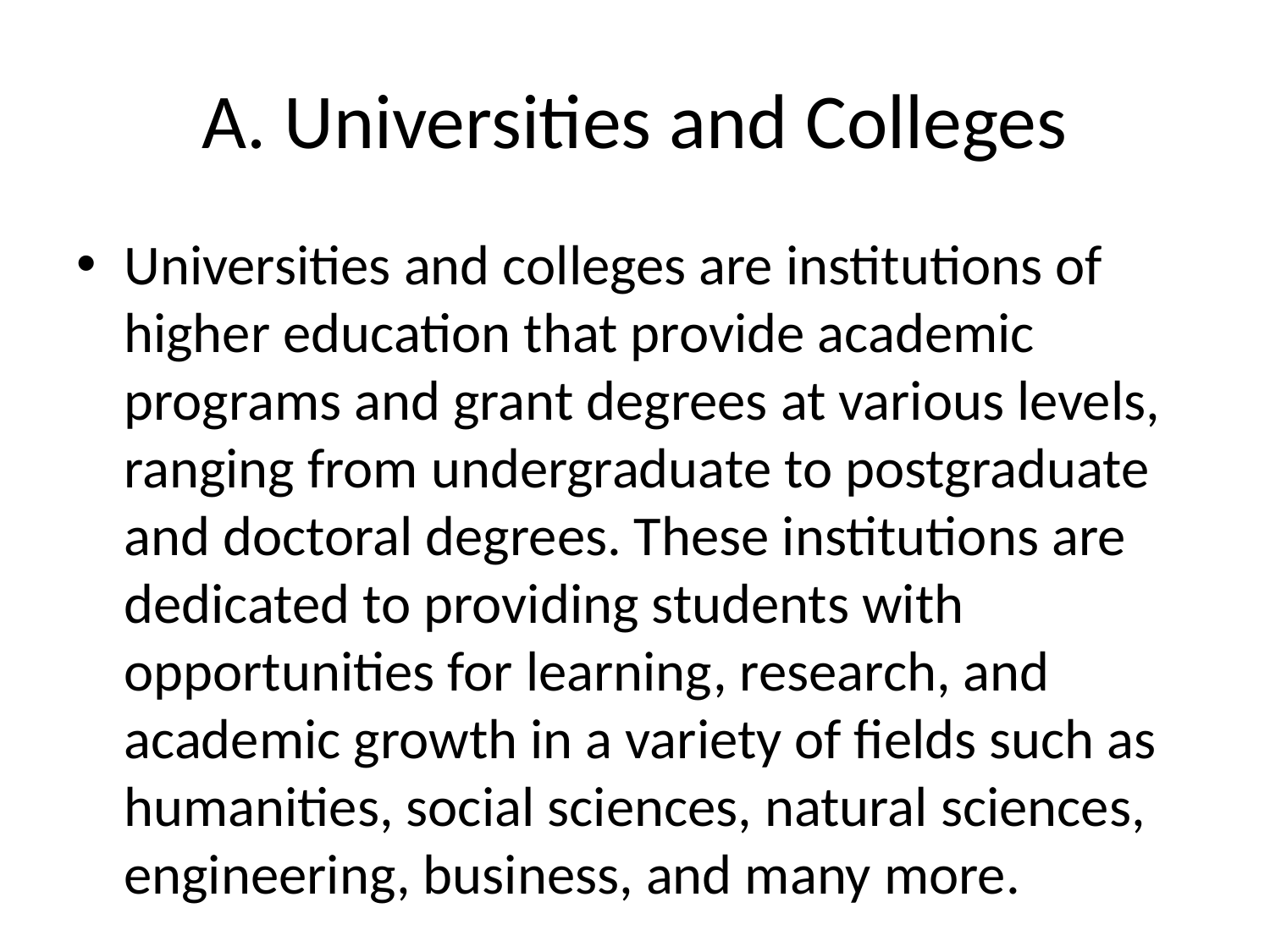

# A. Universities and Colleges
Universities and colleges are institutions of higher education that provide academic programs and grant degrees at various levels, ranging from undergraduate to postgraduate and doctoral degrees. These institutions are dedicated to providing students with opportunities for learning, research, and academic growth in a variety of fields such as humanities, social sciences, natural sciences, engineering, business, and many more.

Here are some key points about universities and colleges:

1. **Types of Institutions**: Universities typically offer a wide range of undergraduate and graduate programs and have a strong focus on research. Colleges, on the other hand, often concentrate on undergraduate programs and may offer vocational or technical training as well.

2. **Degree Programs**: Universities and colleges offer a variety of degrees, including Bachelor's degrees (e.g., BA, BSc), Master's degrees (e.g., MA, MSc, MBA), and Doctoral degrees (e.g., PhD, EdD). Some institutions also offer professional degrees in fields such as law, medicine, and engineering.

3. **Campus Life**: Many universities and colleges have campuses with facilities such as libraries, laboratories, student housing, sports facilities, and student organizations. Campus life plays a crucial role in student development and experience.

4. **Faculty and Research**: These institutions have faculty members who are experts in their fields and engage in research and scholarly activities. Research conducted at universities and colleges often contributes to the advancement of knowledge and may have practical applications in various industries.

5. **Admissions**: Prospective students typically need to apply for admission to universities and colleges. The admission process may include submitting academic transcripts, standardized test scores, essays, letters of recommendation, and other requirements.

6. **Tuition and Financial Aid**: Attending universities and colleges can be expensive, and tuition fees vary depending on the institution, program, and student's residency status. Many students rely on financial aid, scholarships, grants, and student loans to fund their education.

7. **International Students**: Universities and colleges attract students from around the world, creating diverse and inclusive learning environments. International students may need to fulfill additional requirements such as English language proficiency tests to study at these institutions.

8. **Alumni Network**: Graduates of universities and colleges often become part of an extensive alumni network, which can provide opportunities for networking, mentorship, and professional development.

Overall, universities and colleges play a vital role in shaping the future workforce, advancing knowledge and research, and providing individuals with the skills and credentials needed to succeed in their chosen fields.